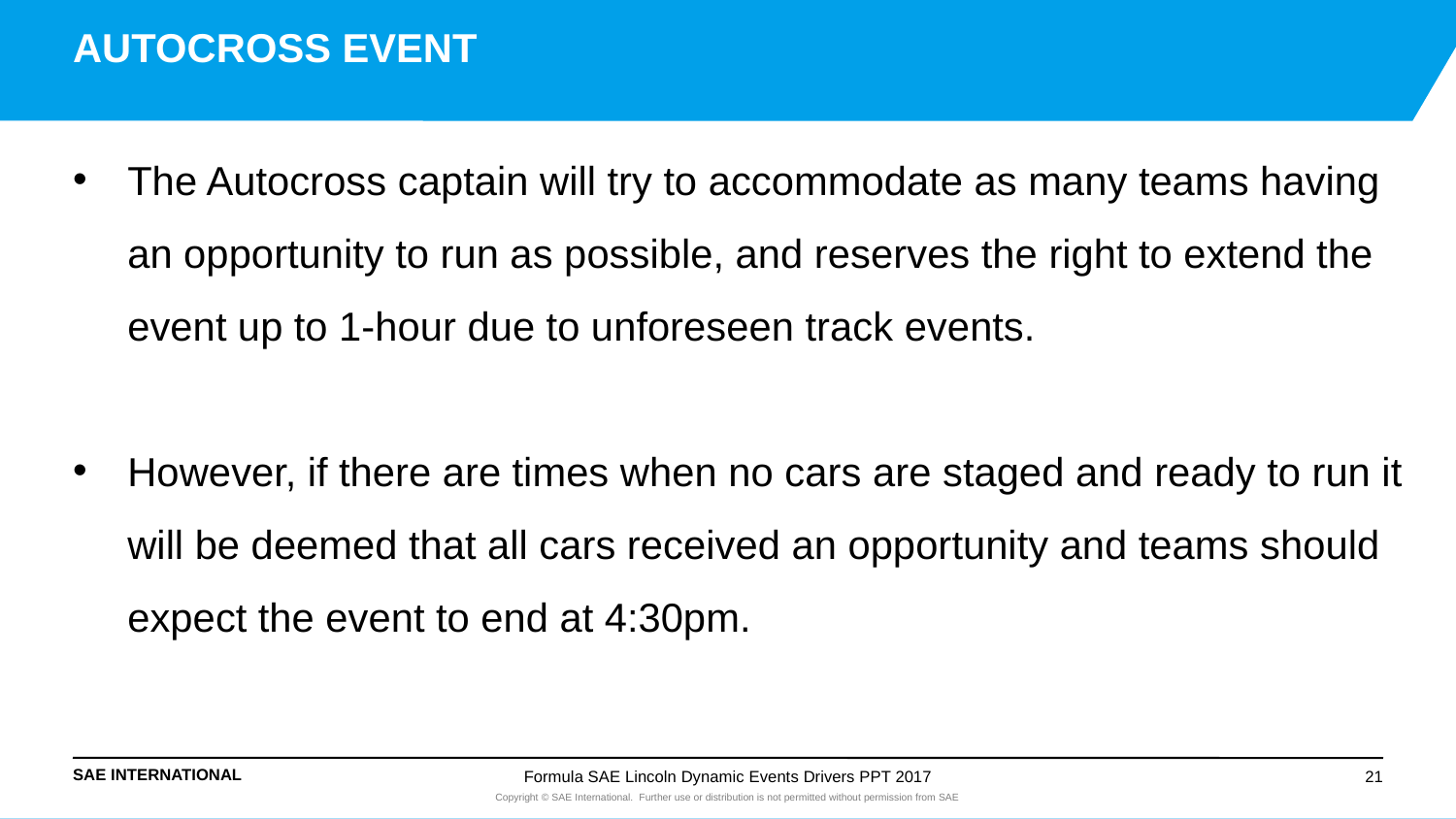

# AUTOCROSS EVENT
The Autocross captain will try to accommodate as many teams having an opportunity to run as possible, and reserves the right to extend the event up to 1-hour due to unforeseen track events.

However, if there are times when no cars are staged and ready to run it will be deemed that all cars received an opportunity and teams should expect the event to end at 4:30pm.

Formula SAE Lincoln Dynamic Events Drivers PPT 2017
21